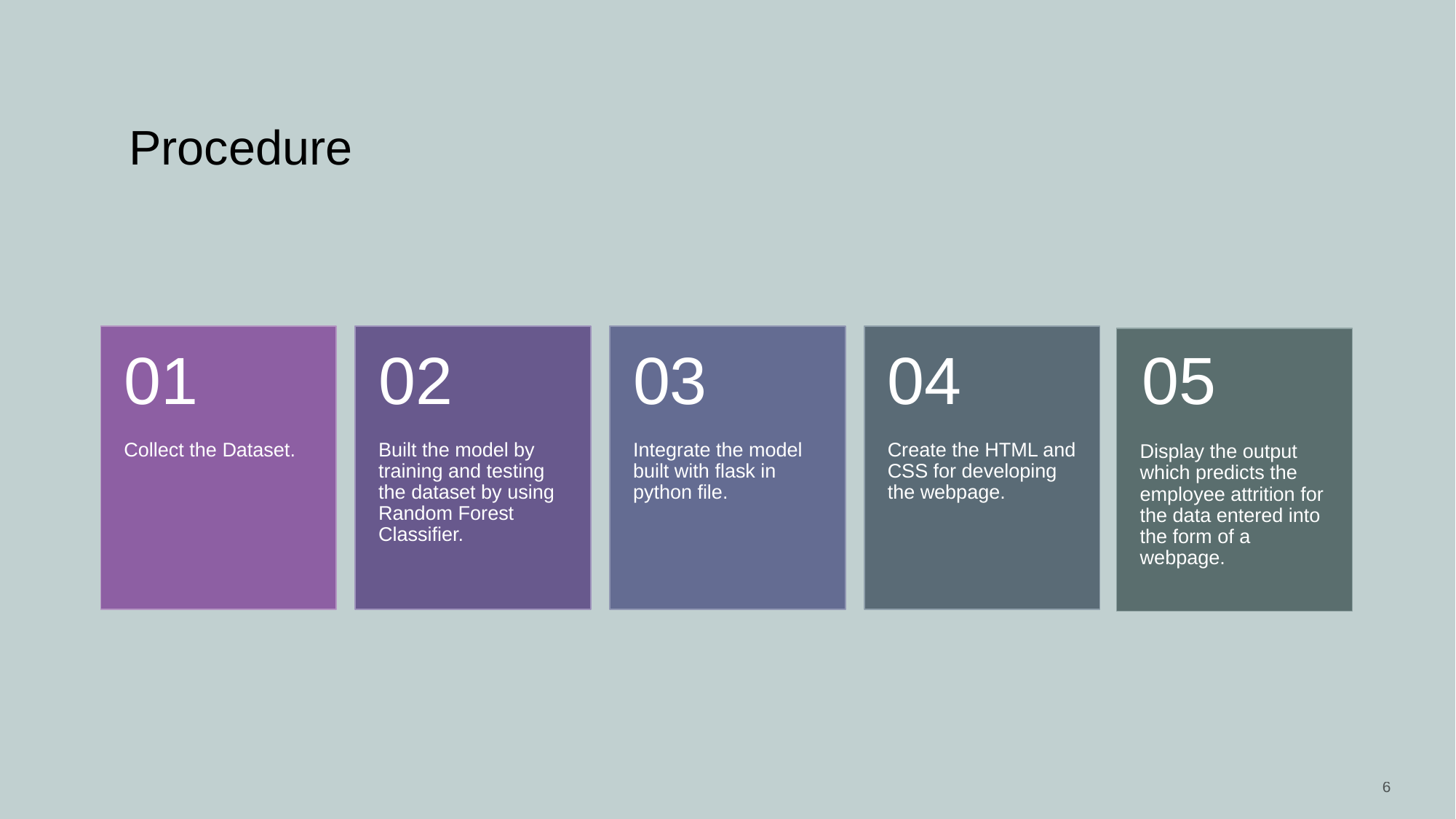

# Procedure
Collect the Dataset.
01
Built the model by training and testing the dataset by using Random Forest Classifier.
02
Integrate the model built with flask in python file.
03
Create the HTML and CSS for developing the webpage.
04
Display the output which predicts the employee attrition for the data entered into the form of a webpage.
05
6